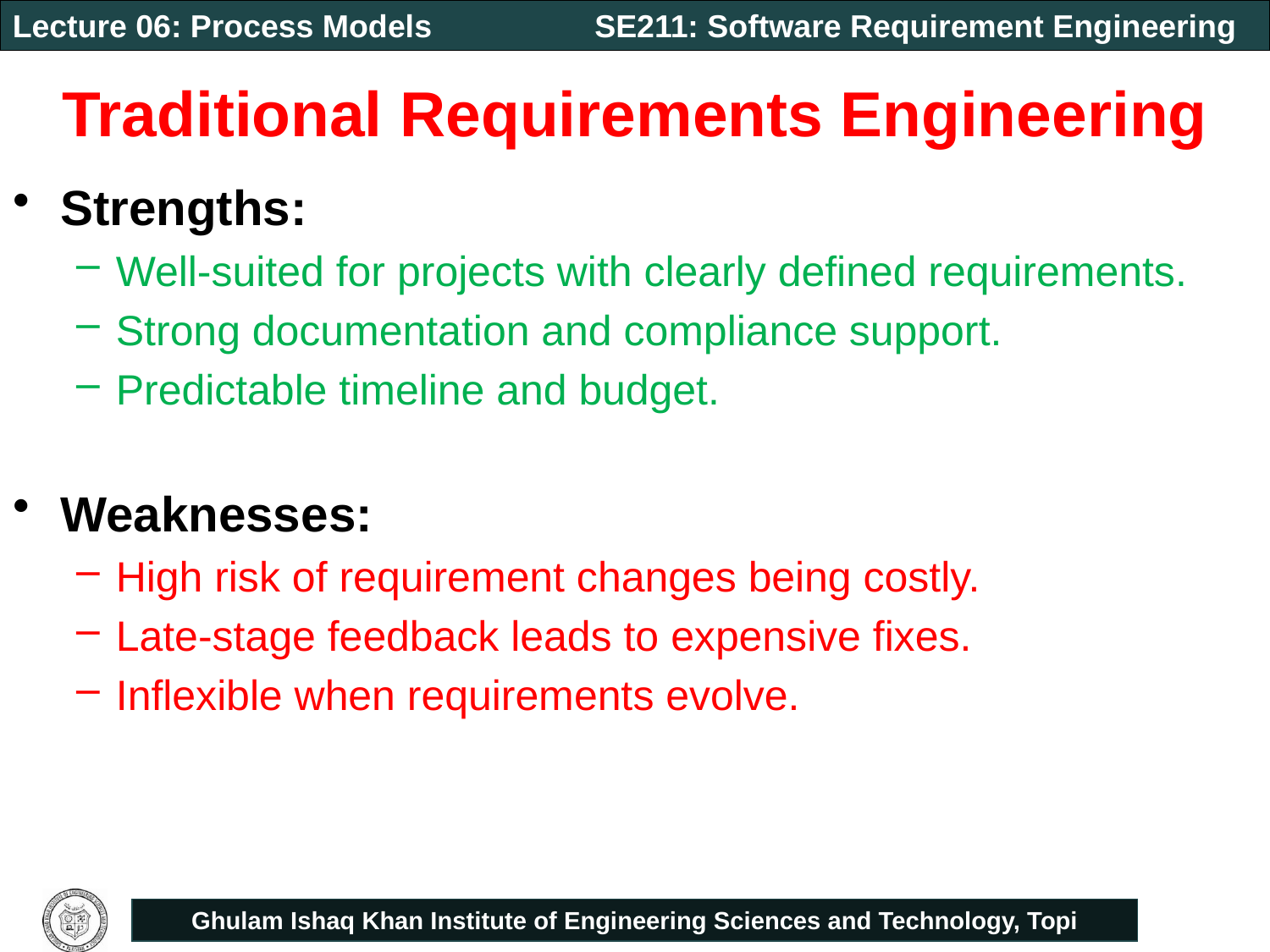

# Traditional Requirements Engineering
Strengths:
Well-suited for projects with clearly defined requirements.
Strong documentation and compliance support.
Predictable timeline and budget.

Weaknesses:
High risk of requirement changes being costly.
Late-stage feedback leads to expensive fixes.
Inflexible when requirements evolve.